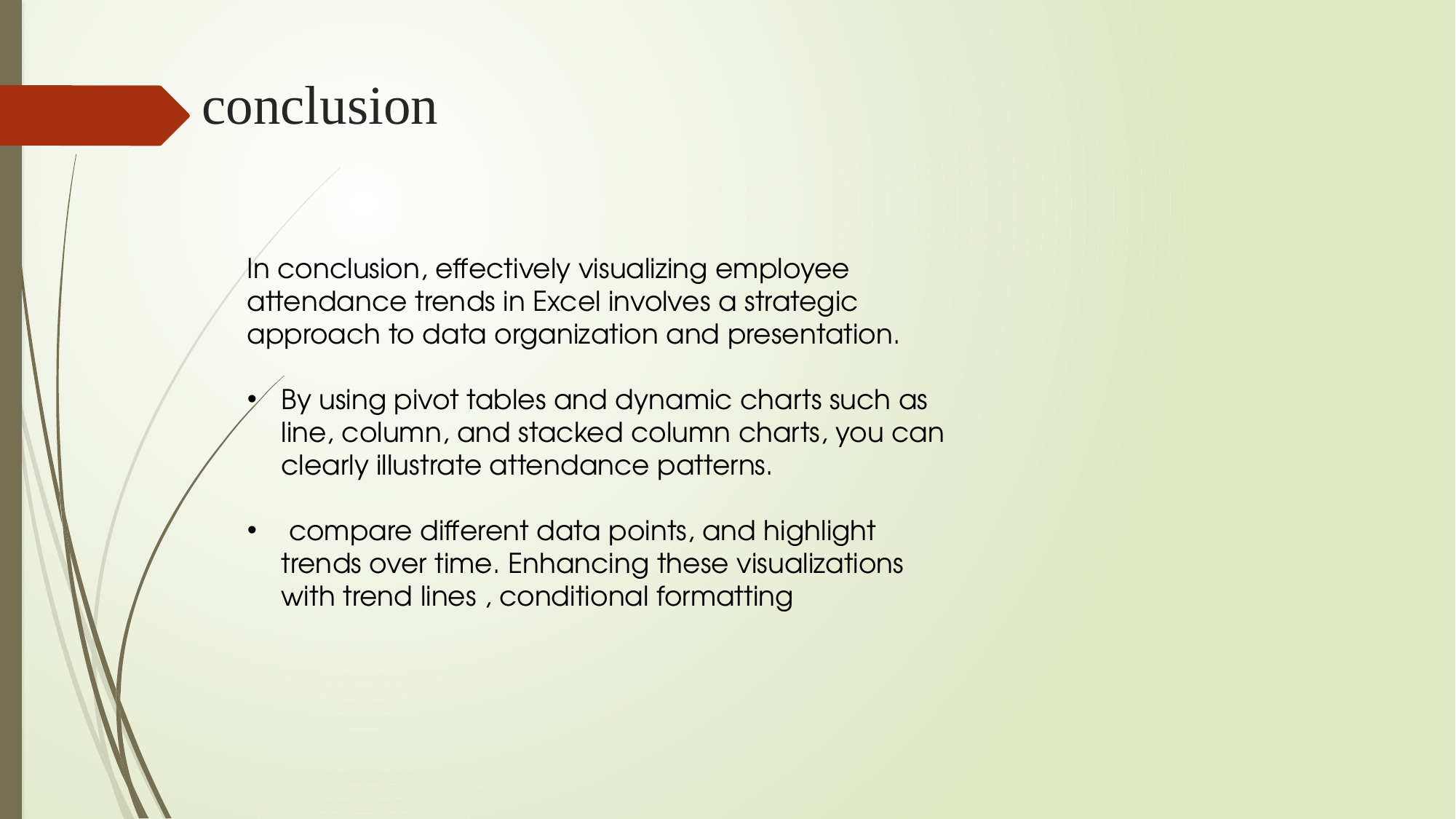

# conclusion
In conclusion, effectively visualizing employee attendance trends in Excel involves a strategic approach to data organization and presentation.

By using pivot tables and dynamic charts such as line, column, and stacked column charts, you can clearly illustrate attendance patterns.

 compare different data points, and highlight trends over time. Enhancing these visualizations with trend lines , conditional formatting